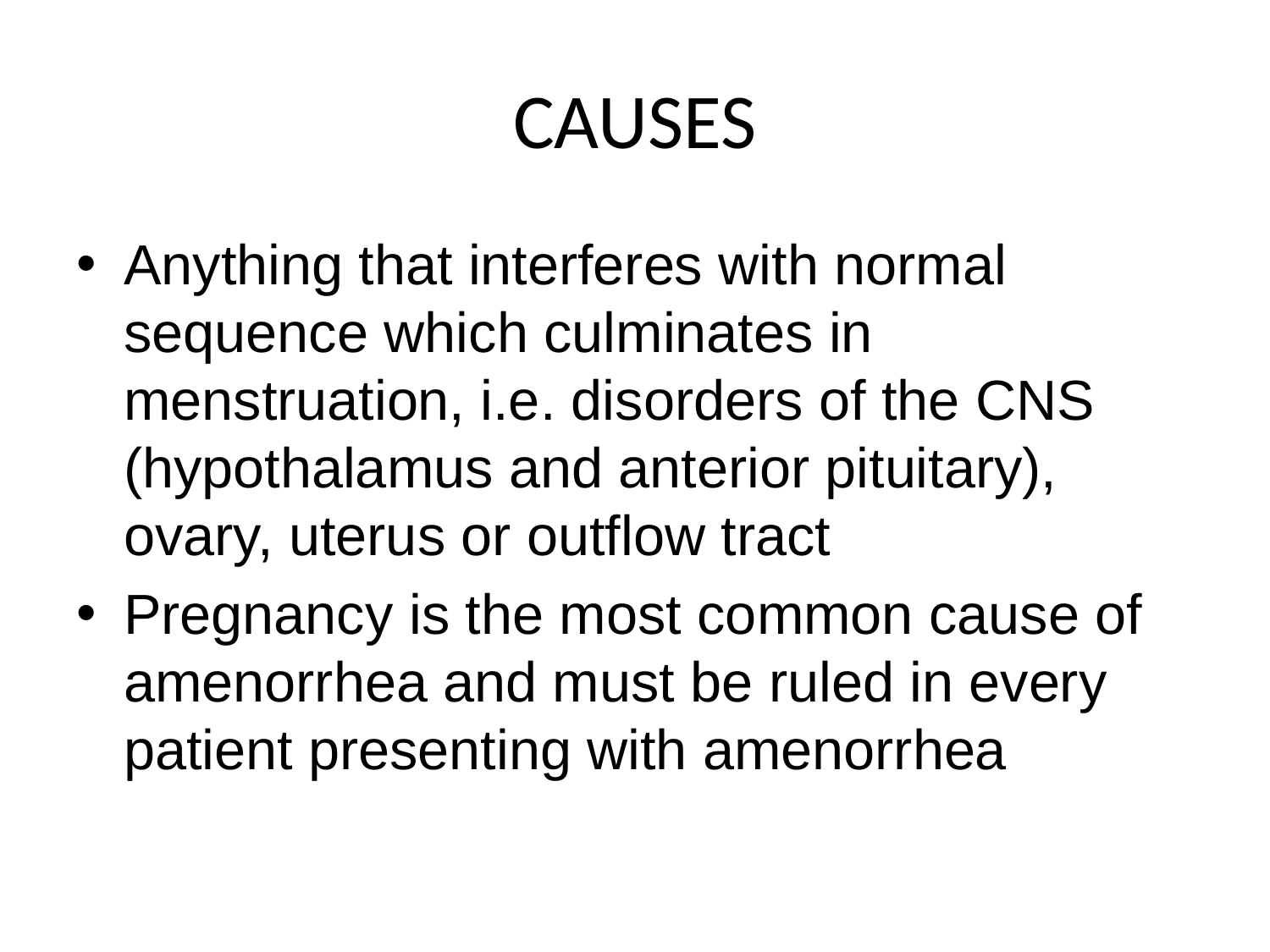

# CAUSES
Anything that interferes with normal sequence which culminates in menstruation, i.e. disorders of the CNS (hypothalamus and anterior pituitary), ovary, uterus or outflow tract
Pregnancy is the most common cause of amenorrhea and must be ruled in every patient presenting with amenorrhea